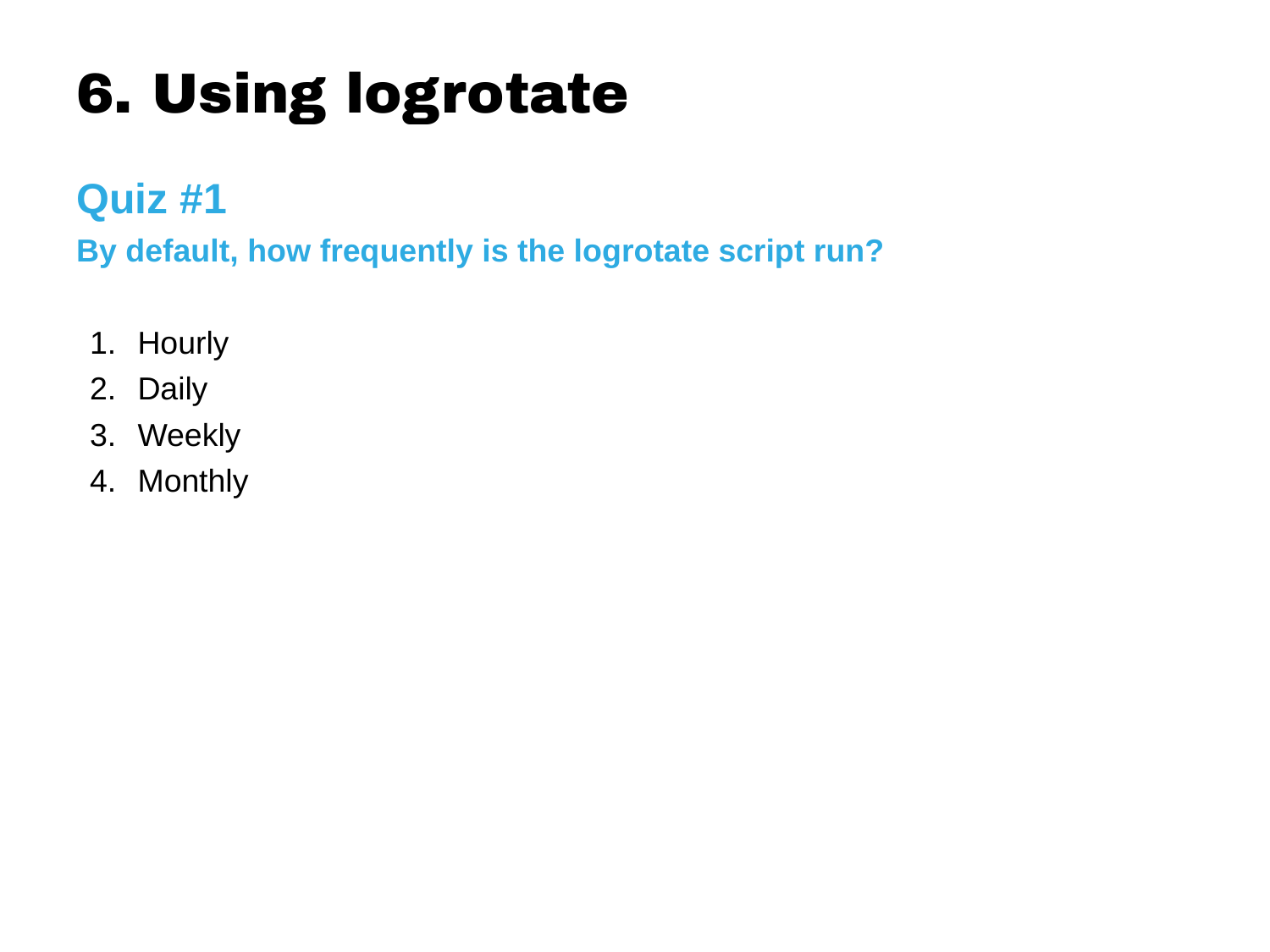

# 6. Using logrotate
Quiz #1
By default, how frequently is the logrotate script run?
Hourly
Daily
Weekly
Monthly